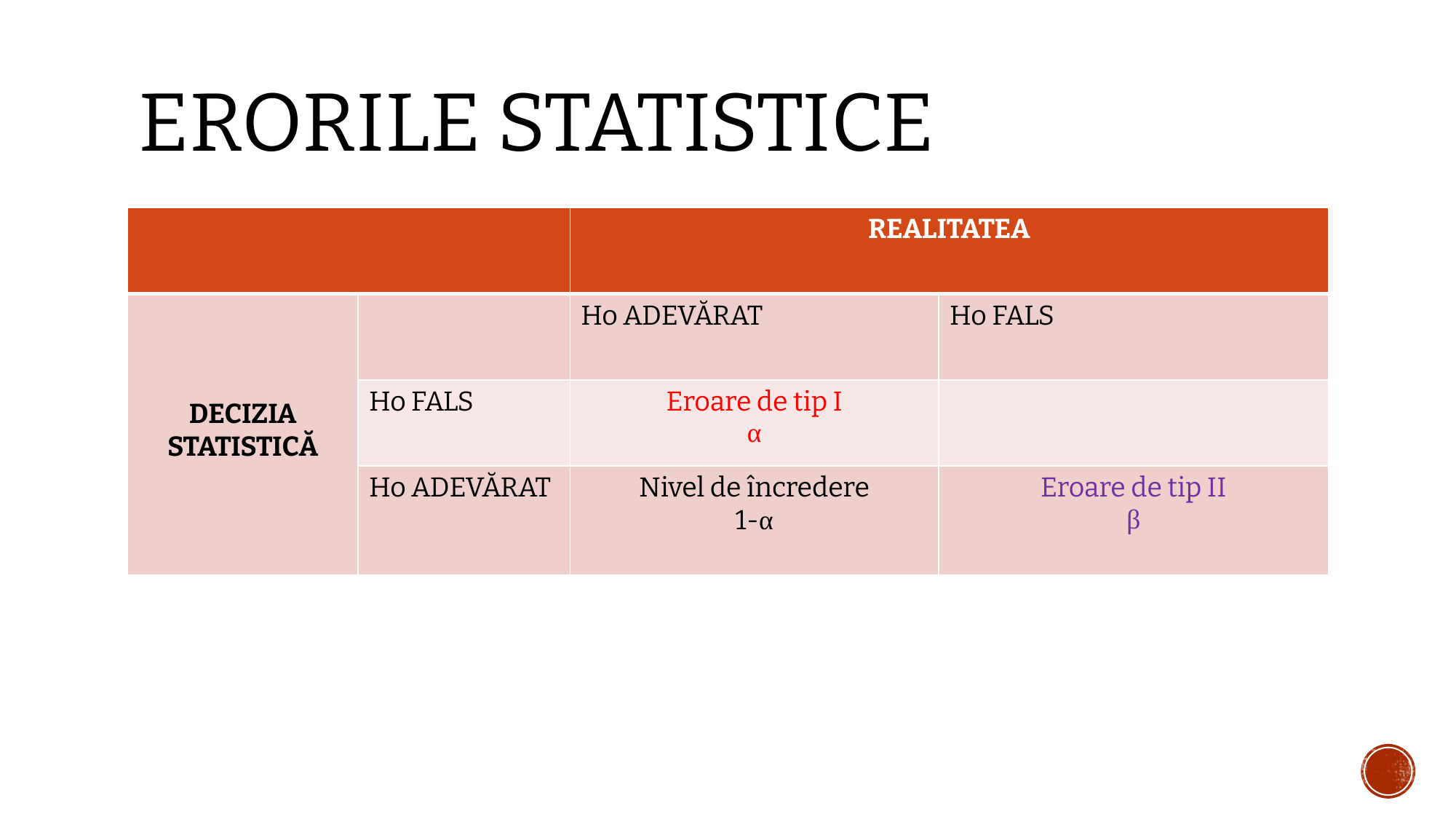

# Erorile statistice
|  |  | REALITATEA |  |
| --- | --- | --- | --- |
| DECIZIA STATISTICĂ |  | Ho ADEVĂRAT | Ho FALS |
|  | Ho FALS | Eroare de tip I α |  |
|  | Ho ADEVĂRAT | Nivel de încredere 1-α | Eroare de tip II β |